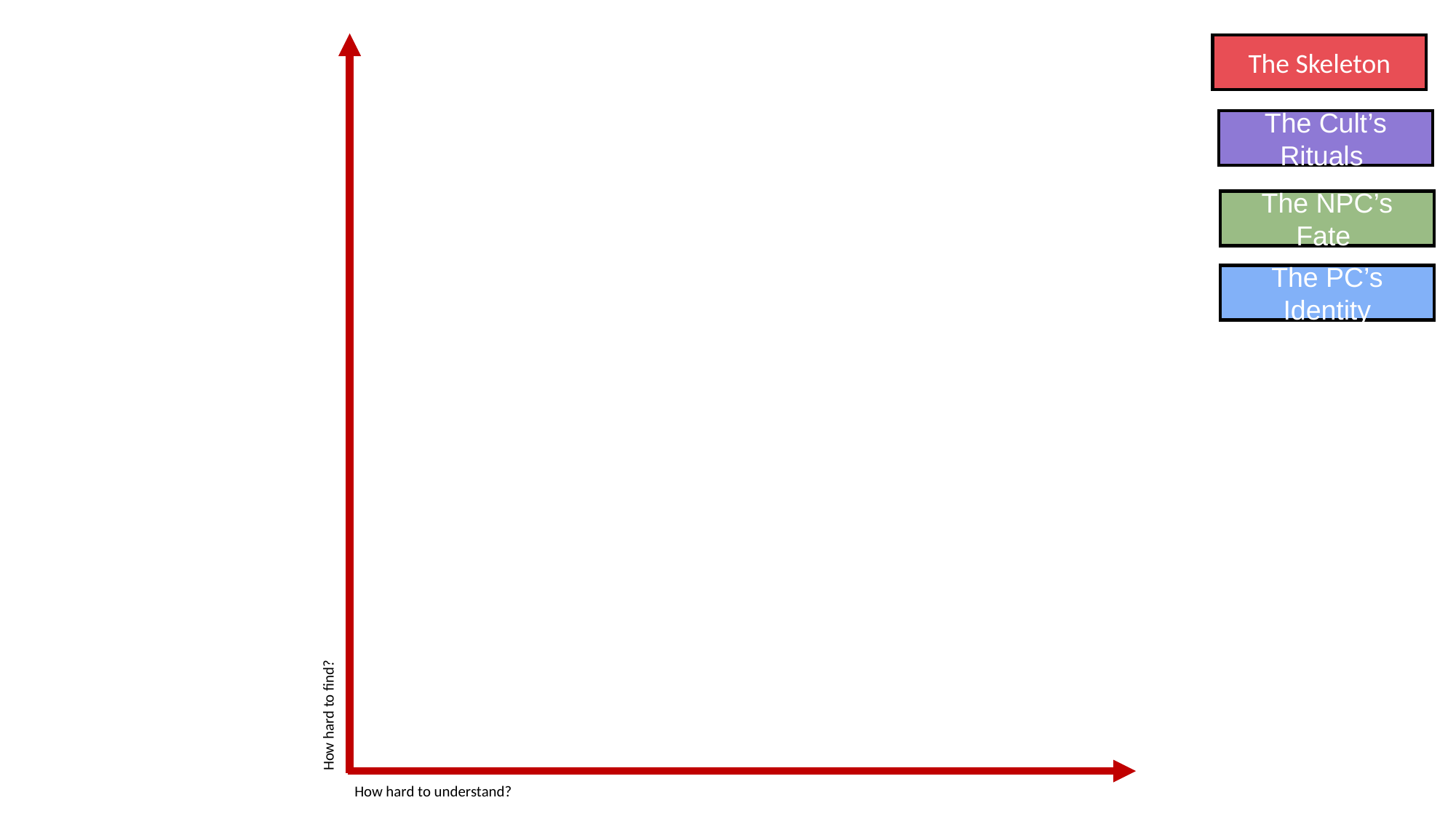

The Skeleton
The Cult’s Rituals
The NPC’s Fate
The PC’s Identity
How hard to find?
How hard to understand?